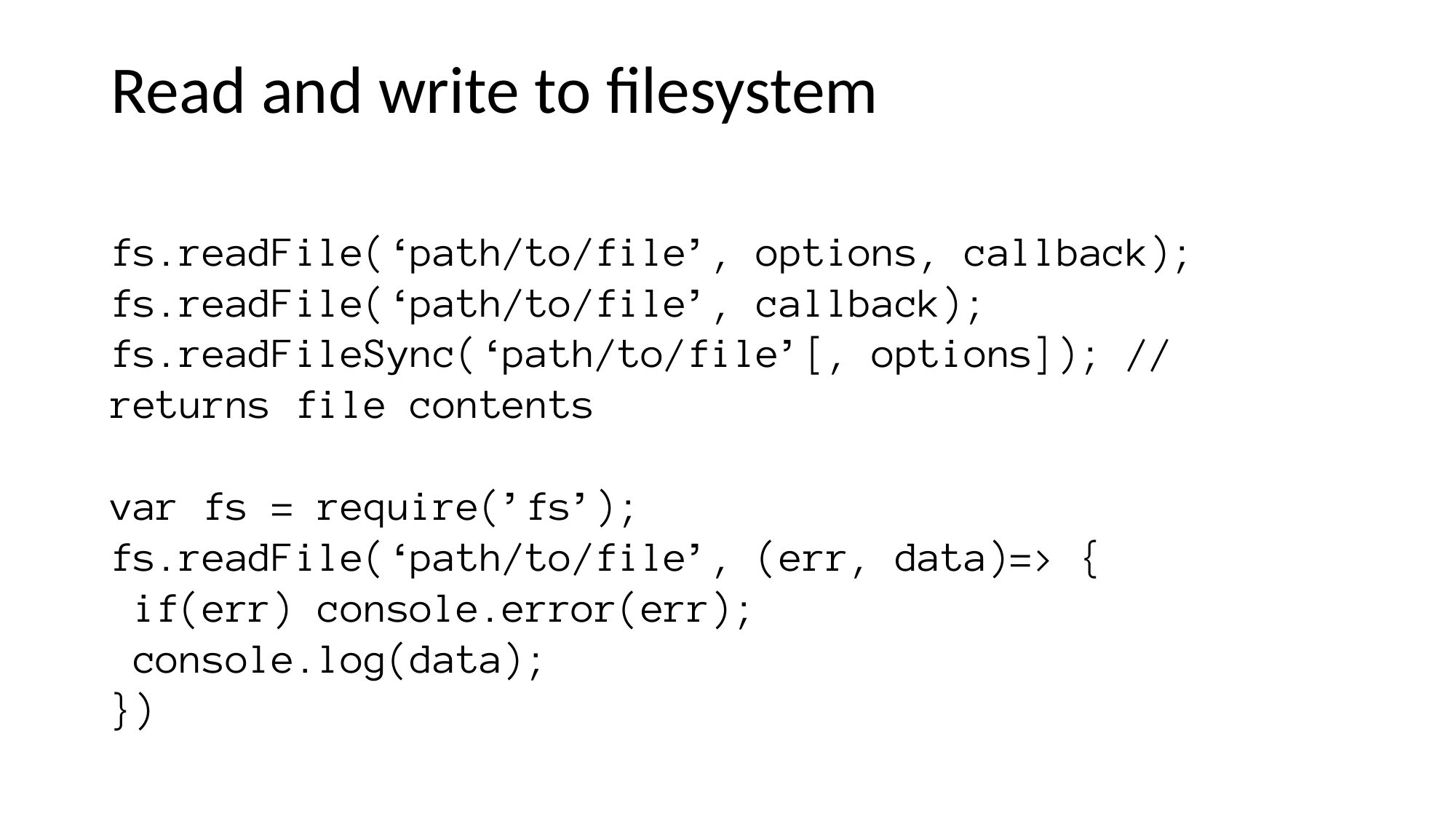

# Read and write to filesystem
fs.readFile(‘path/to/file’, options, callback);
fs.readFile(‘path/to/file’, callback);
fs.readFileSync(‘path/to/file’[, options]); // returns file contents

var fs = require(’fs’);
fs.readFile(‘path/to/file’, (err, data)=> {
 if(err) console.error(err);
 console.log(data);
})